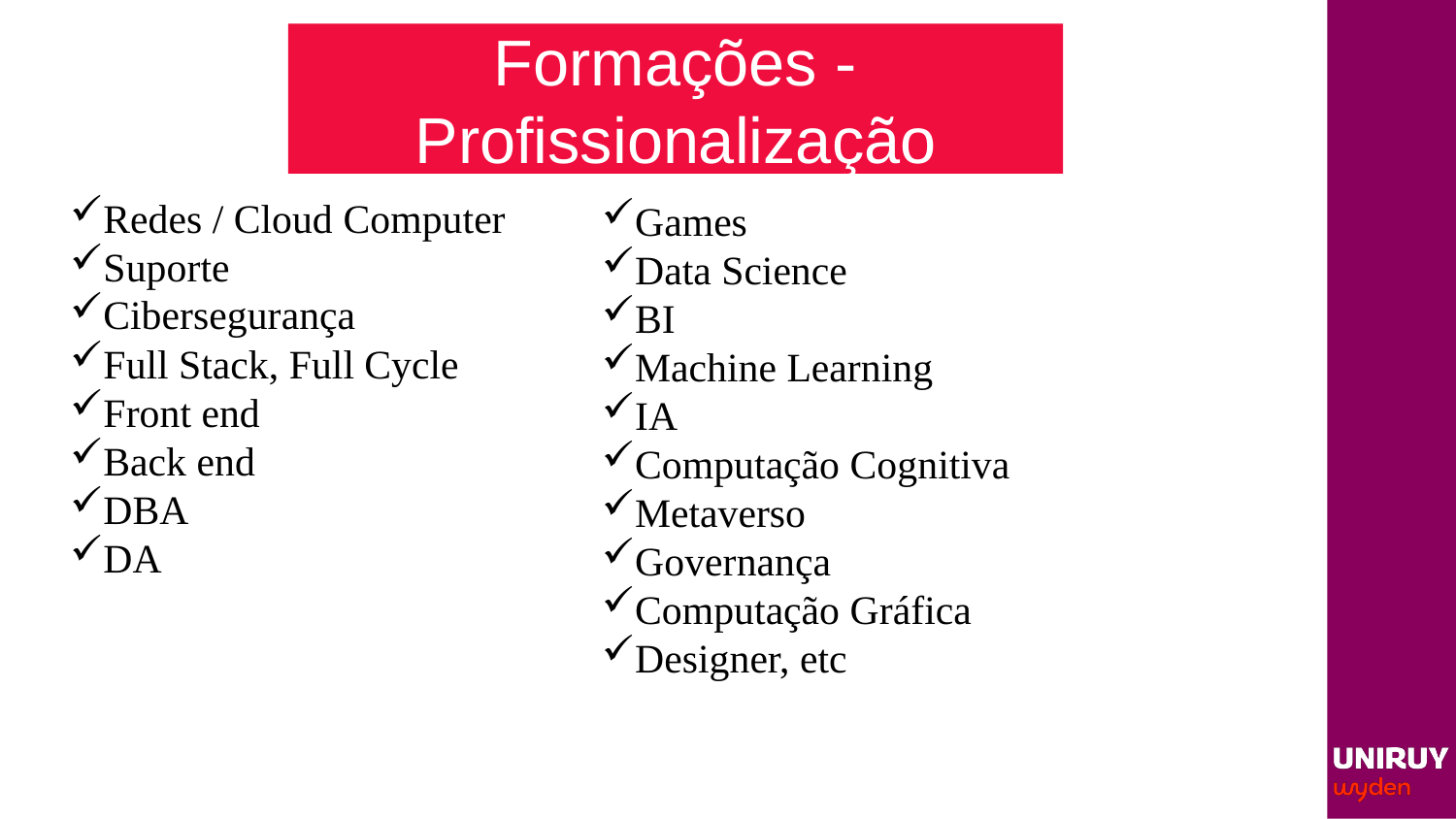

# Formações - Profissionalização
Redes / Cloud Computer
Suporte
Cibersegurança
Full Stack, Full Cycle
Front end
Back end
DBA
DA

Games
Data Science
BI
Machine Learning
IA
Computação Cognitiva
Metaverso
Governança
Computação Gráfica
Designer, etc